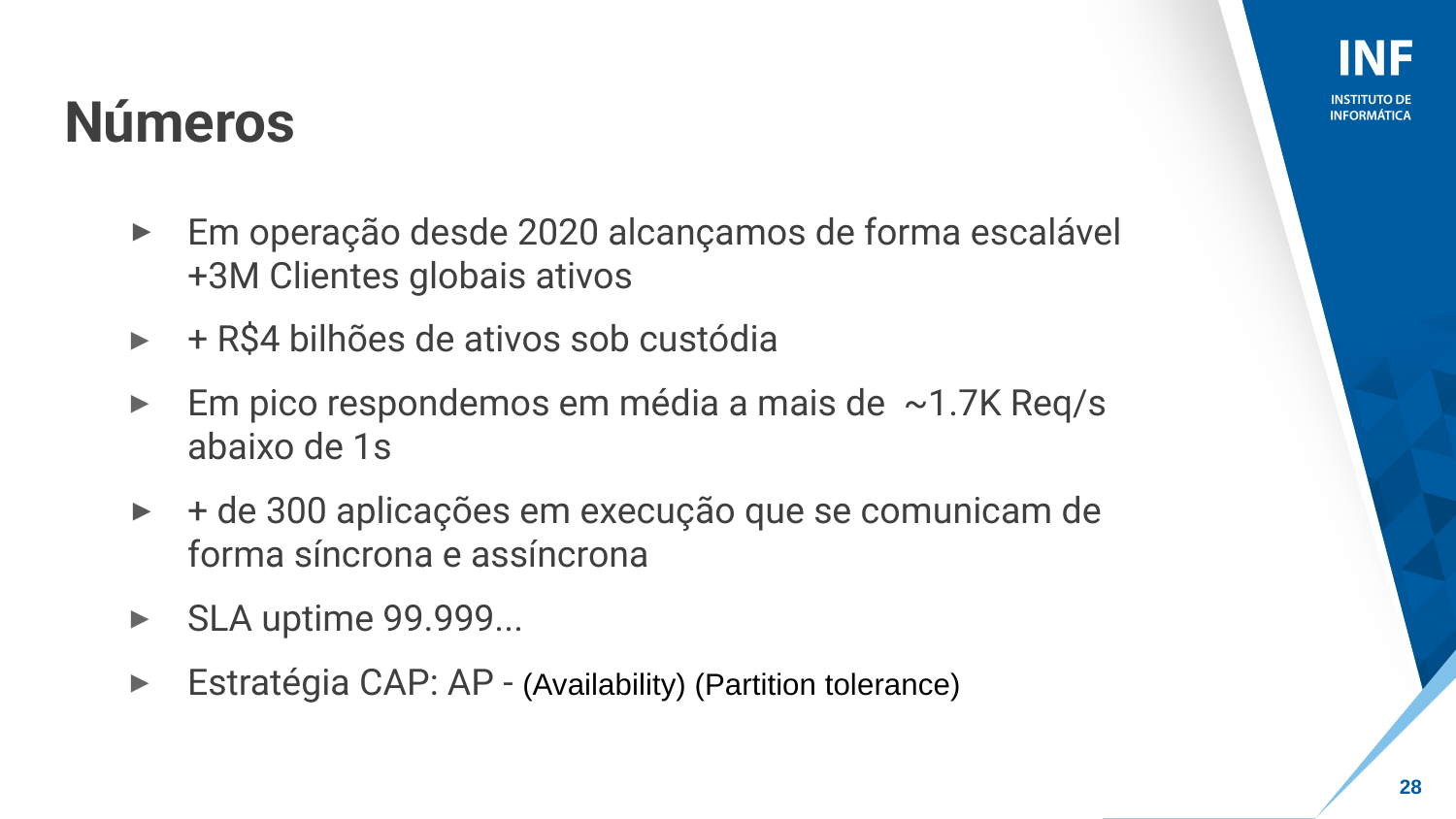

# Números
Em operação desde 2020 alcançamos de forma escalável +3M Clientes globais ativos
+ R$4 bilhões de ativos sob custódia
Em pico respondemos em média a mais de  ~1.7K Req/s abaixo de 1s
+ de 300 aplicações em execução que se comunicam de forma síncrona e assíncrona
SLA uptime 99.999...
Estratégia CAP: AP - (Availability) (Partition tolerance)
28